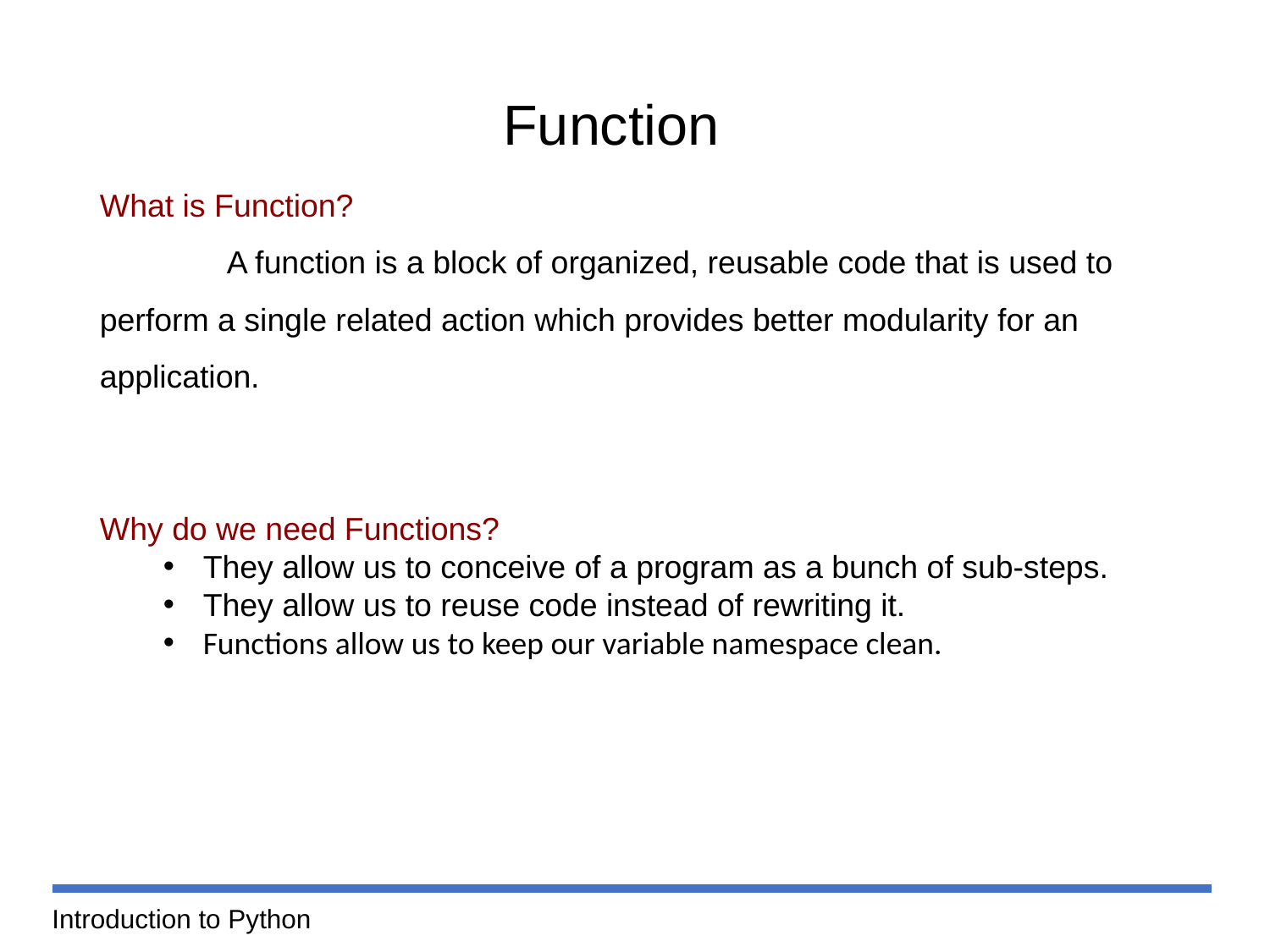

Function
What is Function?
	A function is a block of organized, reusable code that is used to perform a single related action which provides better modularity for an application.

Why do we need Functions?
They allow us to conceive of a program as a bunch of sub-steps.
They allow us to reuse code instead of rewriting it.
Functions allow us to keep our variable namespace clean.

Introduction to Python